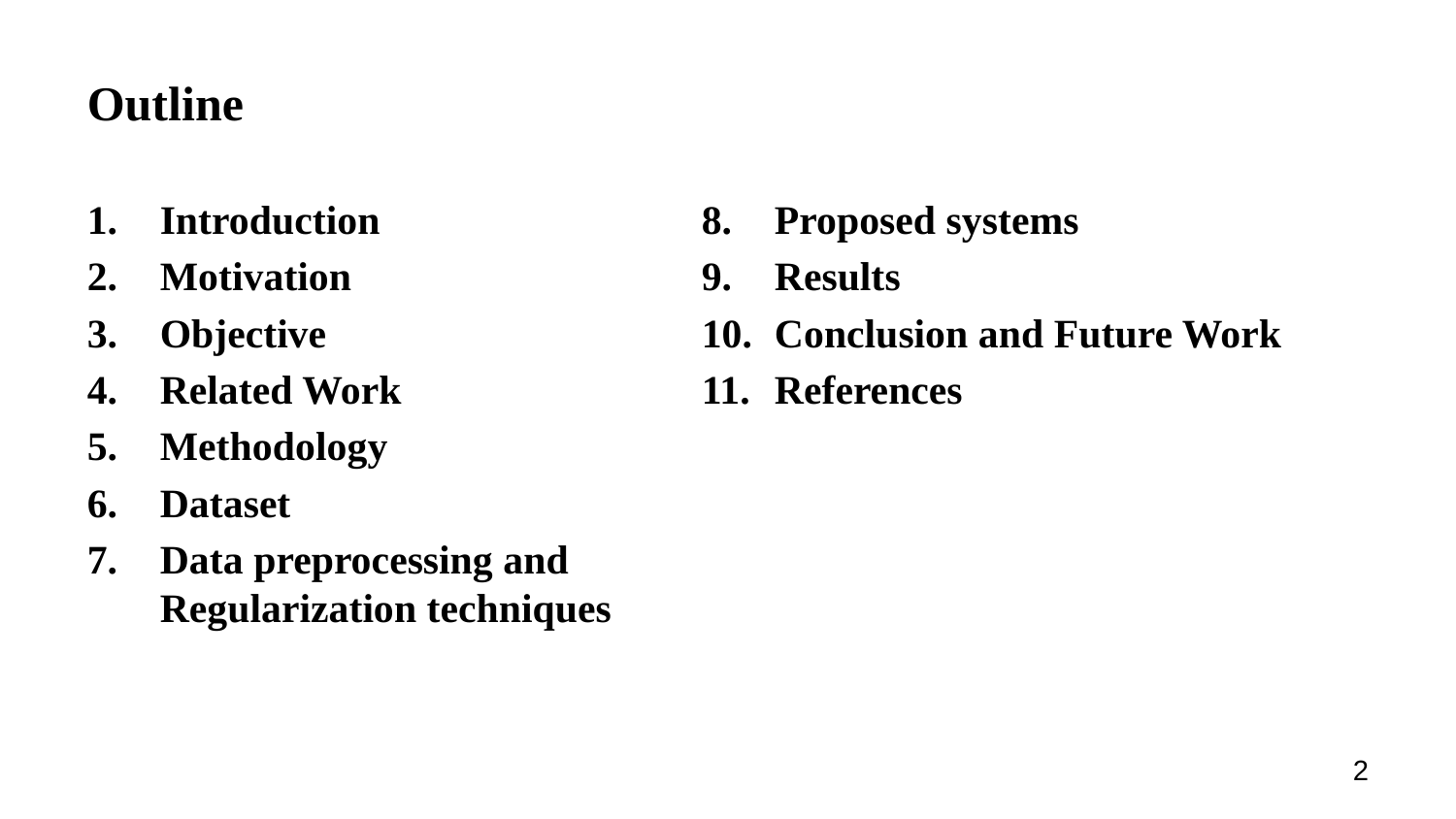

# Outline
Introduction
Motivation
Objective
Related Work
Methodology
Dataset
Data preprocessing and Regularization techniques

Proposed systems
Results
Conclusion and Future Work
References

2